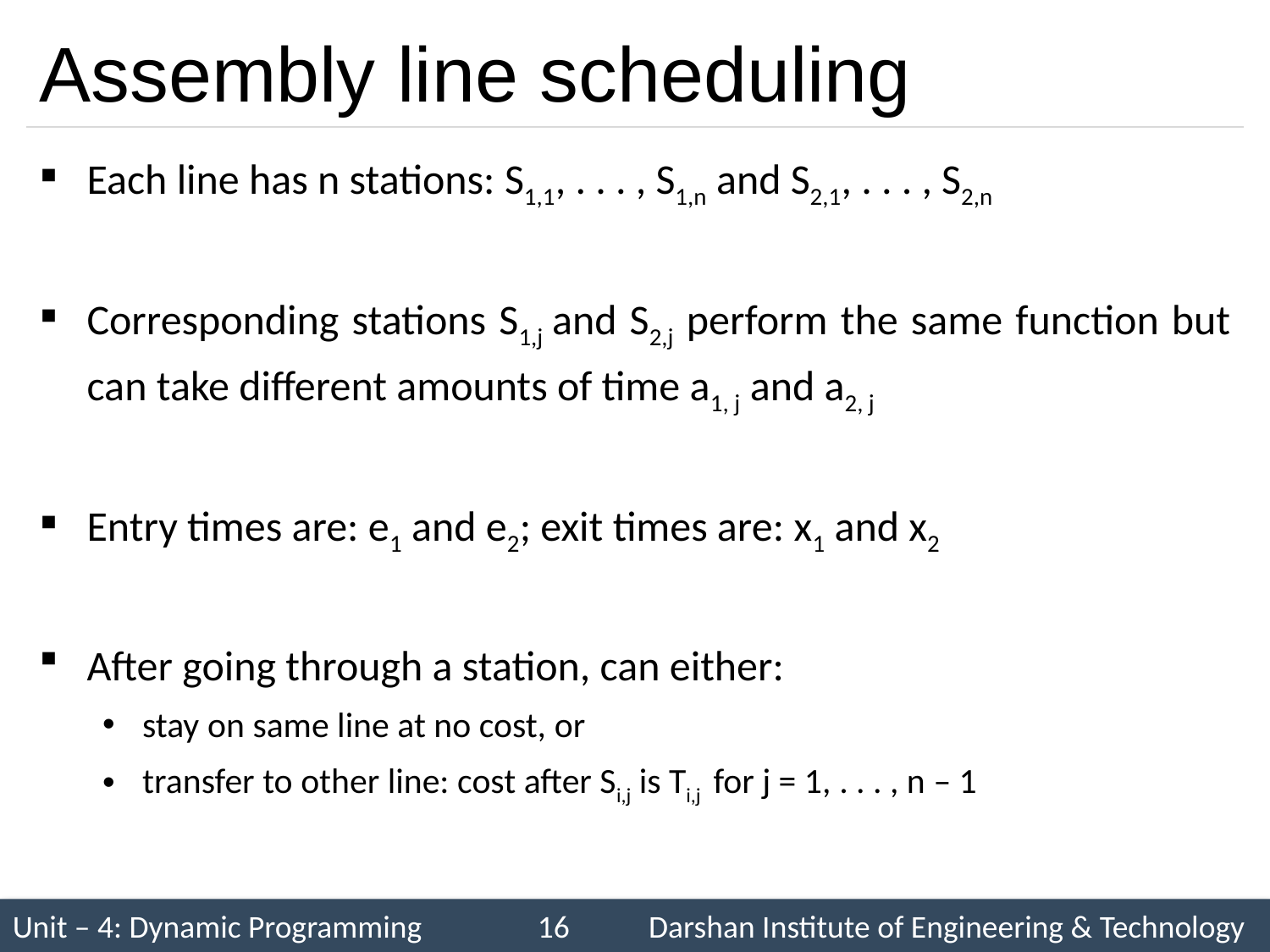

# Assembly line scheduling
Each line has n stations: S1,1, . . . , S1,n and S2,1, . . . , S2,n

Corresponding stations S1,j and S2,j perform the same function but can take different amounts of time a1, j and a2, j

Entry times are: e1 and e2; exit times are: x1 and x2

After going through a station, can either:
stay on same line at no cost, or
transfer to other line: cost after Si,j is Ti,j  for j = 1, . . . , n – 1